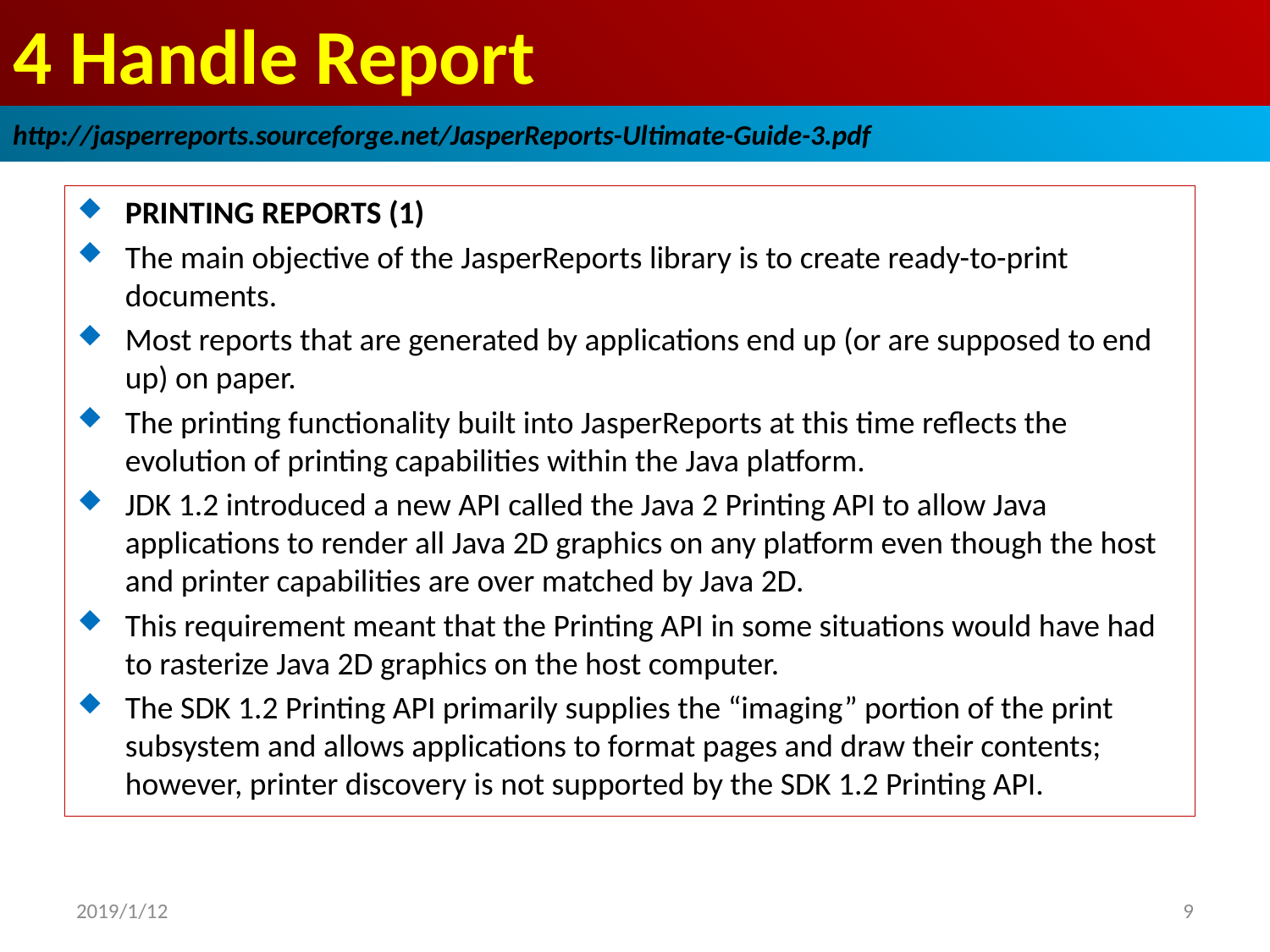

# 4 Handle Report
http://jasperreports.sourceforge.net/JasperReports-Ultimate-Guide-3.pdf
PRINTING REPORTS (1)
The main objective of the JasperReports library is to create ready-to-print documents.
Most reports that are generated by applications end up (or are supposed to end up) on paper.
The printing functionality built into JasperReports at this time reflects the evolution of printing capabilities within the Java platform.
JDK 1.2 introduced a new API called the Java 2 Printing API to allow Java applications to render all Java 2D graphics on any platform even though the host and printer capabilities are over matched by Java 2D.
This requirement meant that the Printing API in some situations would have had to rasterize Java 2D graphics on the host computer.
The SDK 1.2 Printing API primarily supplies the “imaging” portion of the print subsystem and allows applications to format pages and draw their contents; however, printer discovery is not supported by the SDK 1.2 Printing API.
2019/1/12
9